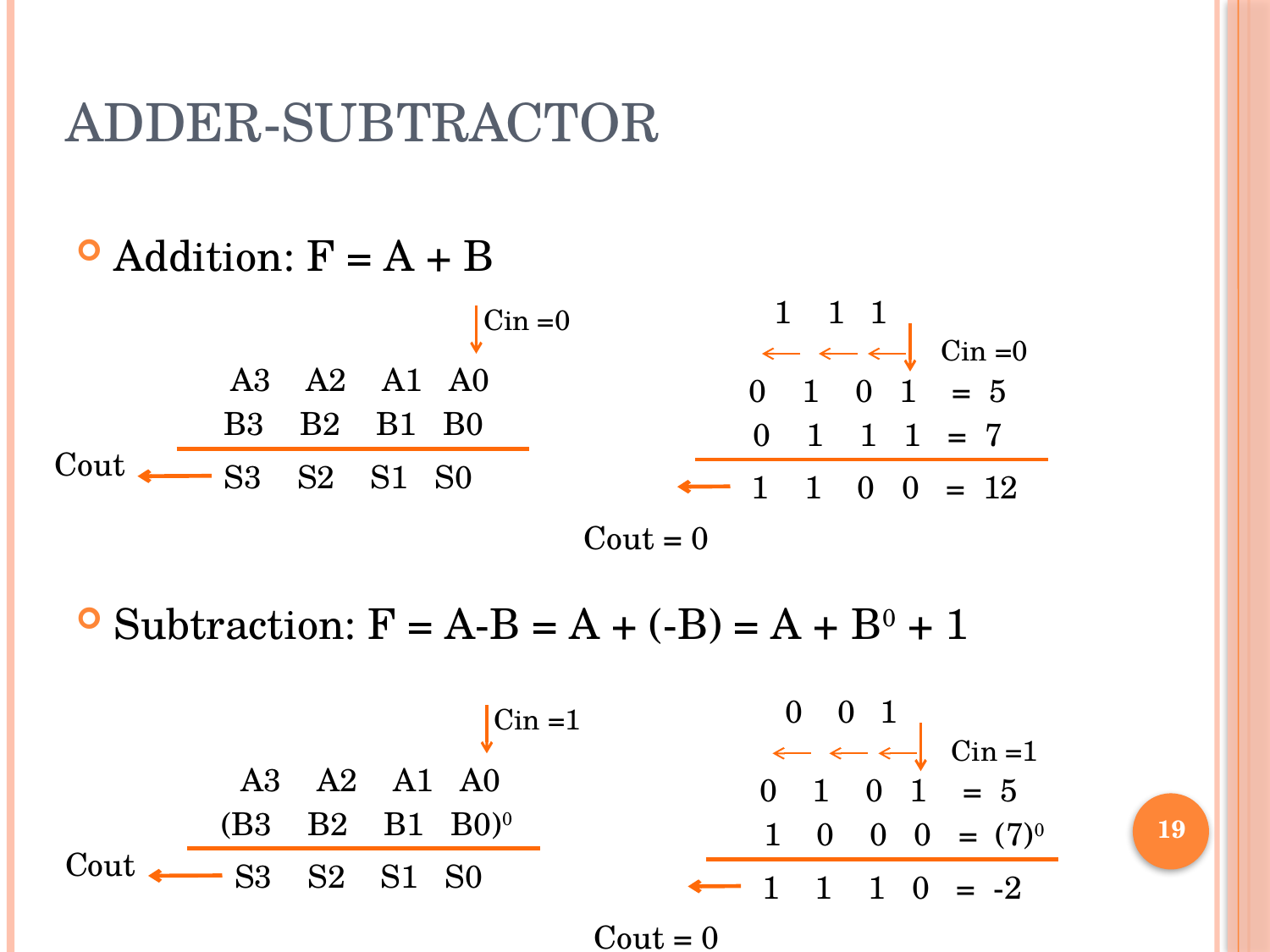

# adder-subtractor
Addition: F = A + B

Subtraction: F = A-B = A + (-B) = A + B0 + 1

1
1
1
Cin =0
Cin =0
A3    A2    A1   A0
0    1    0   1    =  5
B3    B2    B1   B0
0    1    1   1   =  7
Cout
S3    S2    S1   S0
 1    1    0   0   =  12
Cout = 0
0
0
1
Cin =1
Cin =1
A3    A2    A1   A0
0    1    0   1    =  5
19
(B3    B2    B1   B0)0
1    0    0   0   =  (7)0
Cout
S3    S2    S1   S0
 1    1    1   0   =  -2
Cout = 0